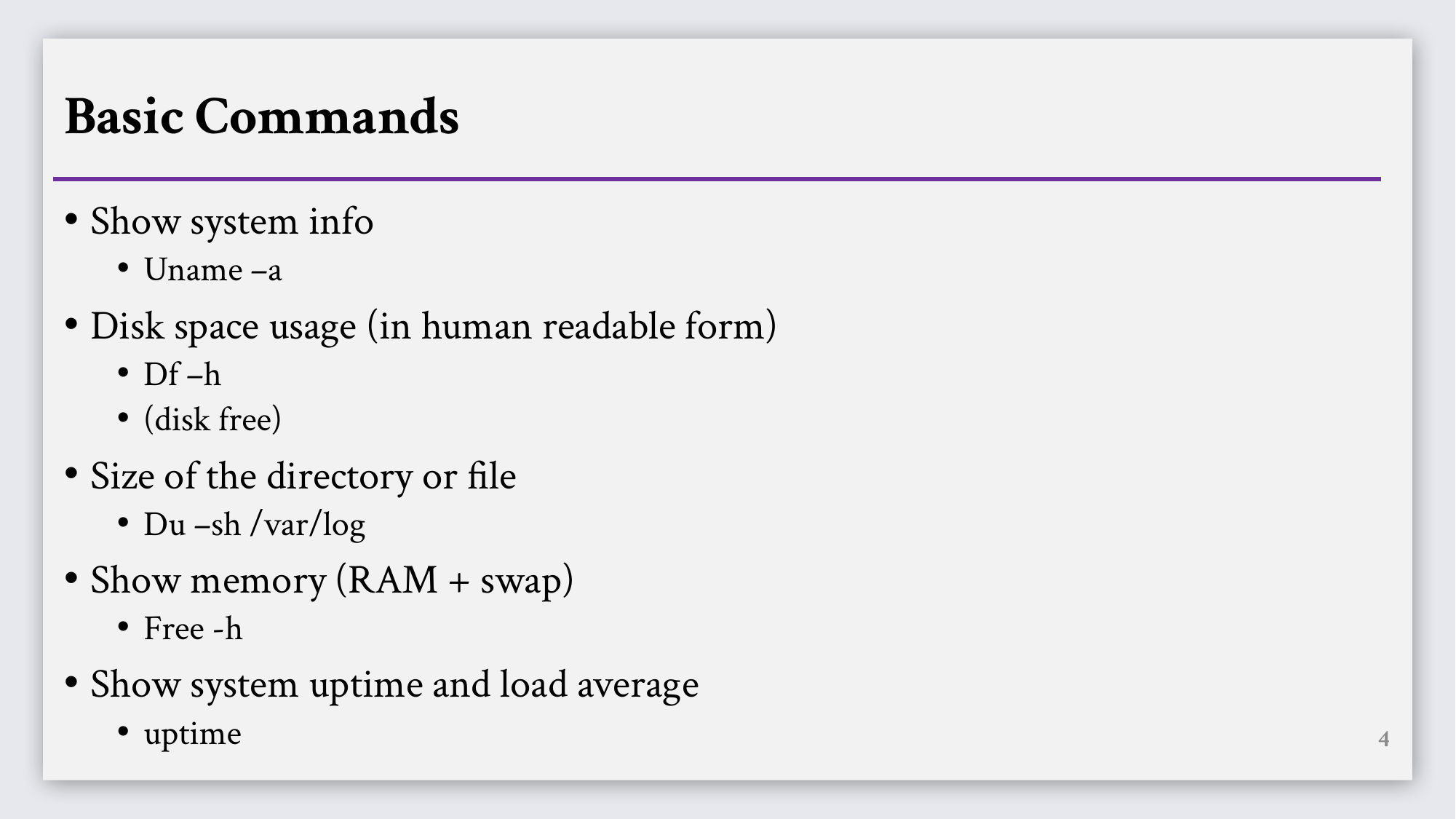

# Basic Commands
Show system info
Uname –a
Disk space usage (in human readable form)
Df –h
(disk free)
Size of the directory or file
Du –sh /var/log
Show memory (RAM + swap)
Free -h
Show system uptime and load average
uptime
4